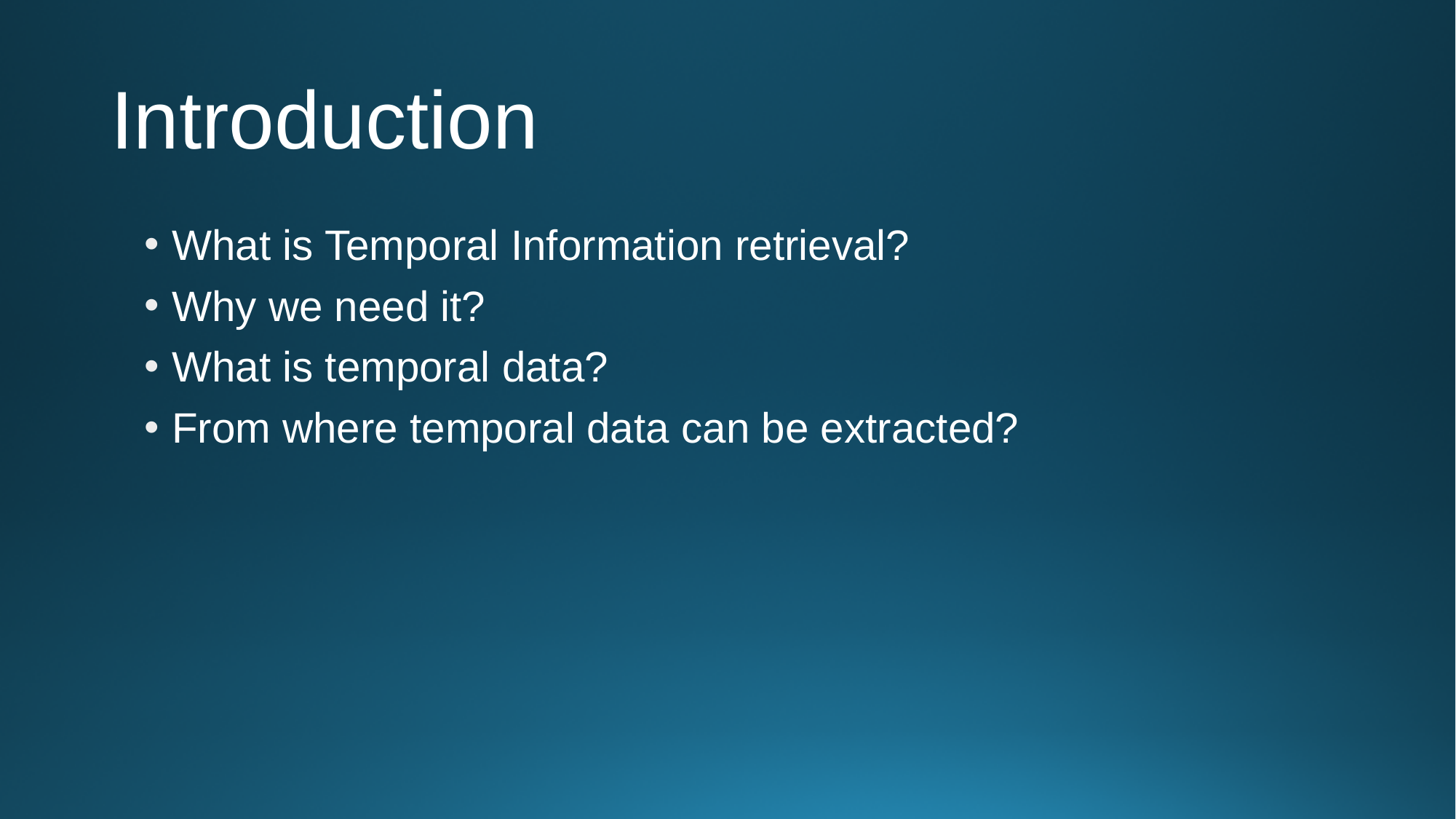

# Introduction
What is Temporal Information retrieval?
Why we need it?
What is temporal data?
From where temporal data can be extracted?